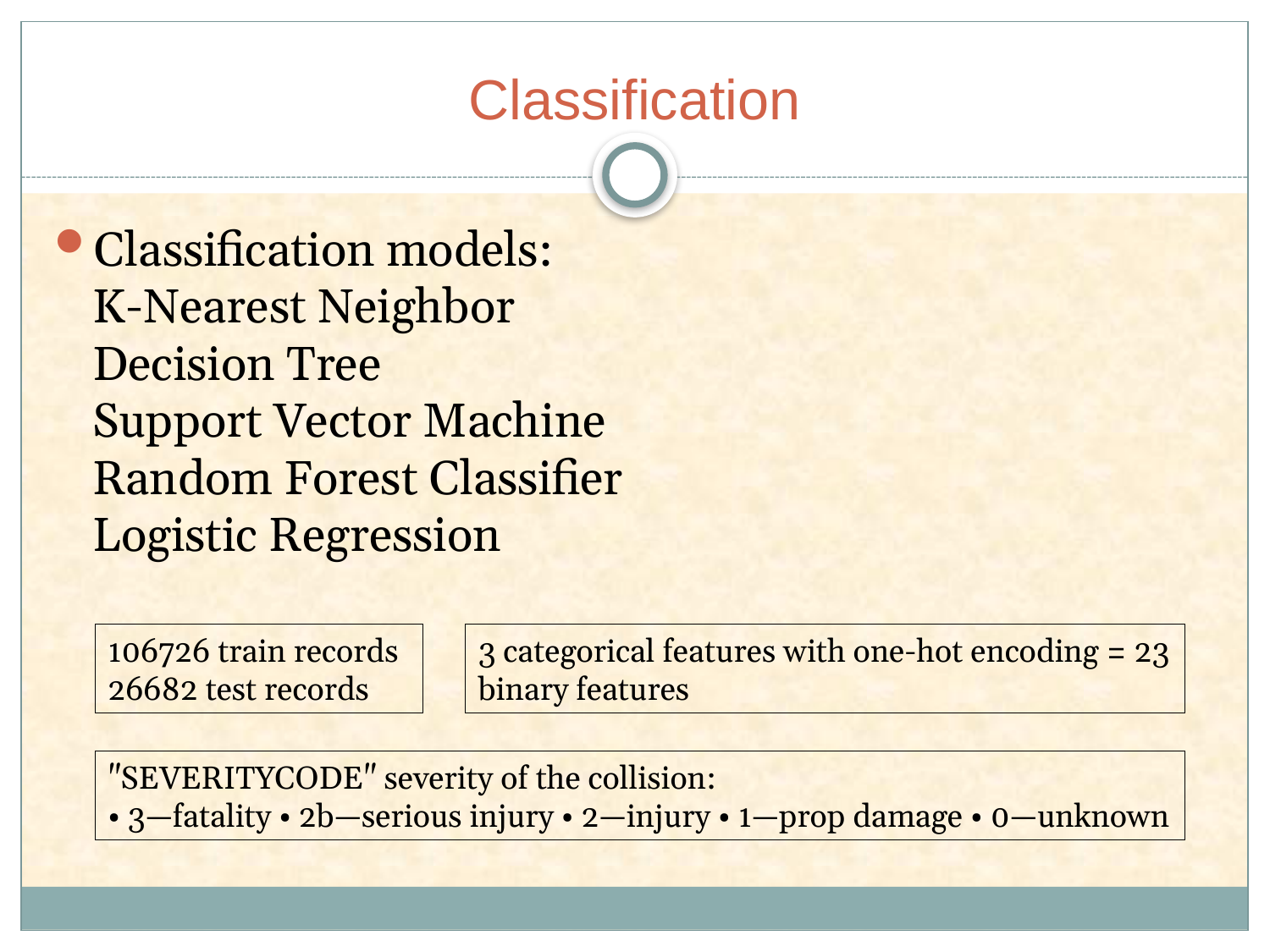

# Classification
Classification models:
K-Nearest Neighbor
Decision Tree
Support Vector Machine
Random Forest Classifier
Logistic Regression

106726 train records
26682 test records
3 categorical features with one-hot encoding = 23 binary features
"SEVERITYCODE" severity of the collision:
• 3—fatality • 2b—serious injury • 2—injury • 1—prop damage • 0—unknown